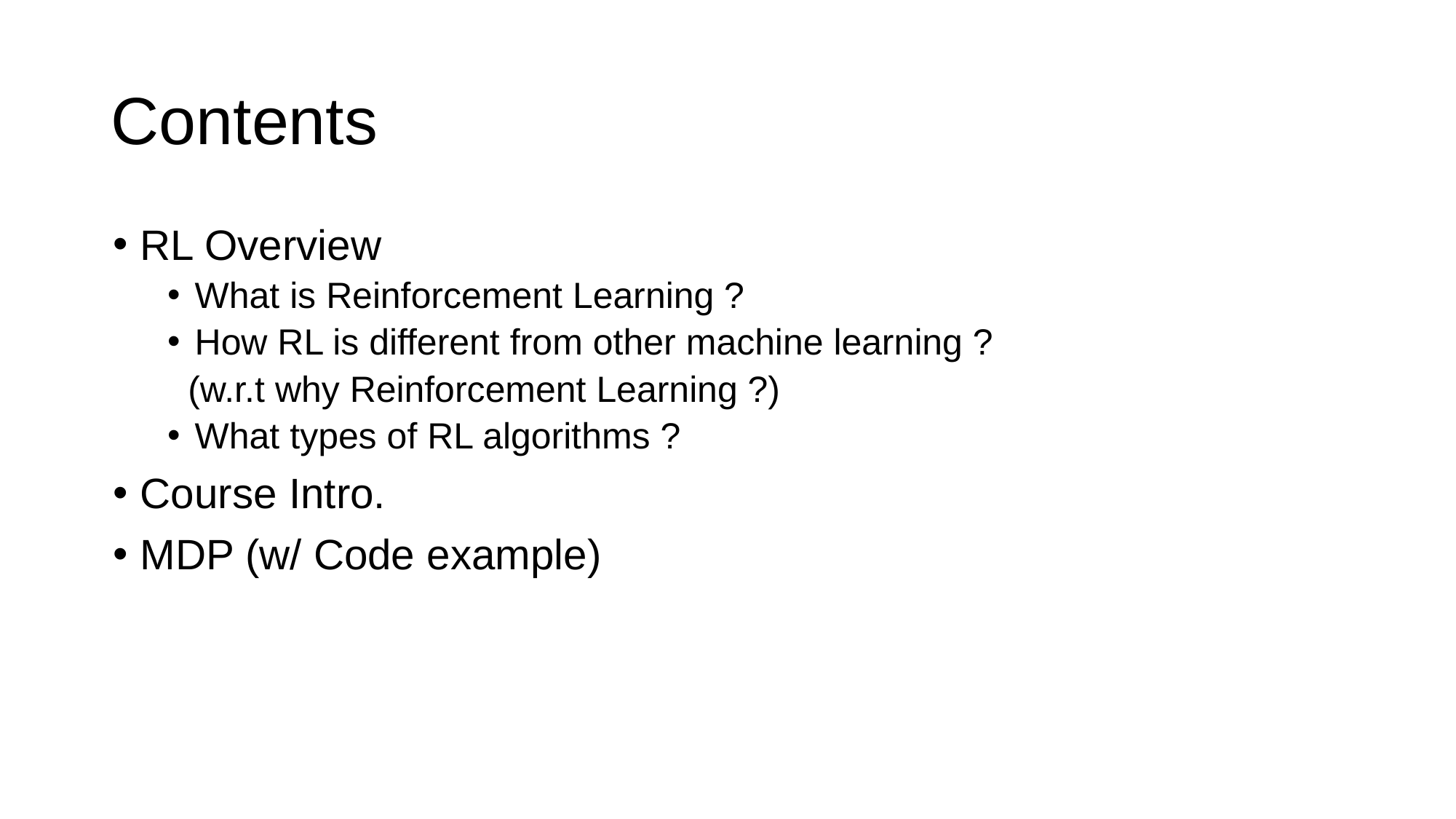

# Contents
RL Overview
What is Reinforcement Learning ?
How RL is different from other machine learning ?
  (w.r.t why Reinforcement Learning ?)
What types of RL algorithms ?
Course Intro.
MDP (w/ Code example)